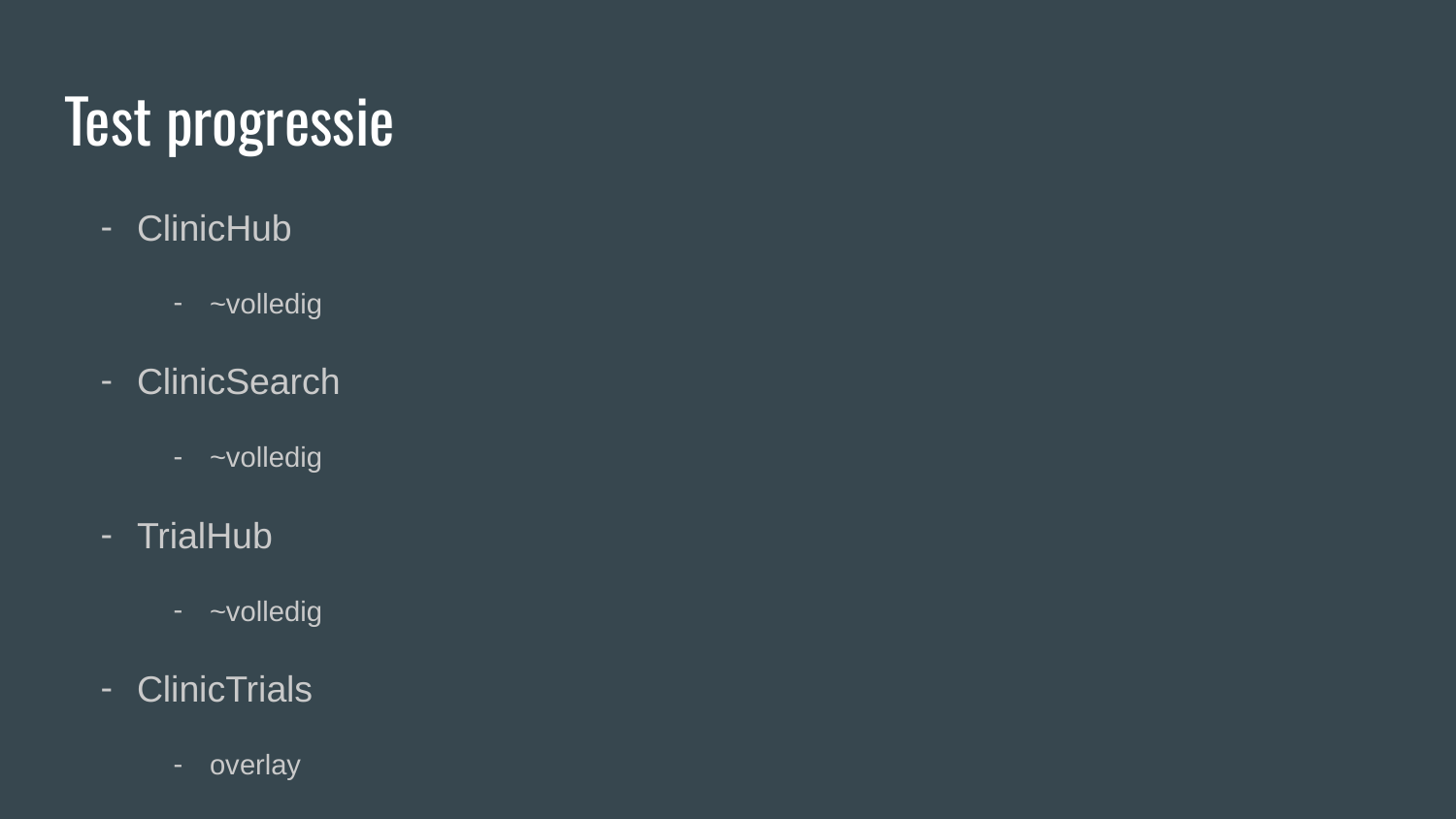

# Test progressie
ClinicHub
~volledig
ClinicSearch
~volledig
TrialHub
~volledig
ClinicTrials
overlay